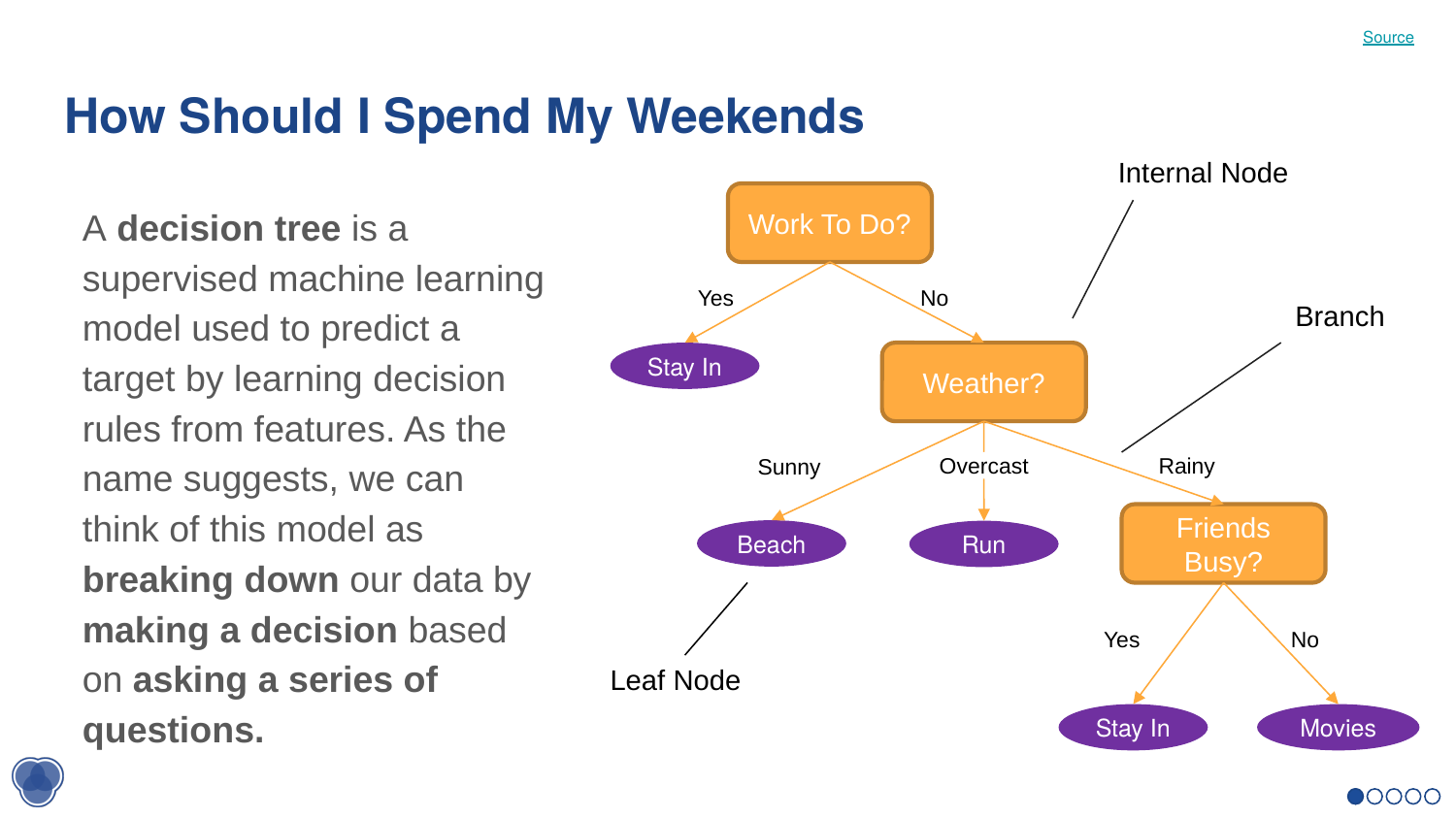

Source
# How Should I Spend My Weekends
Internal Node
A decision tree is a supervised machine learning model used to predict a target by learning decision rules from features. As the name suggests, we can think of this model as breaking down our data by making a decision based on asking a series of questions.
Work To Do?
Yes
No
Branch
Stay In
Weather?
Rainy
Overcast
Sunny
Friends Busy?
Beach
Run
Yes
No
Leaf Node
Stay In
Movies